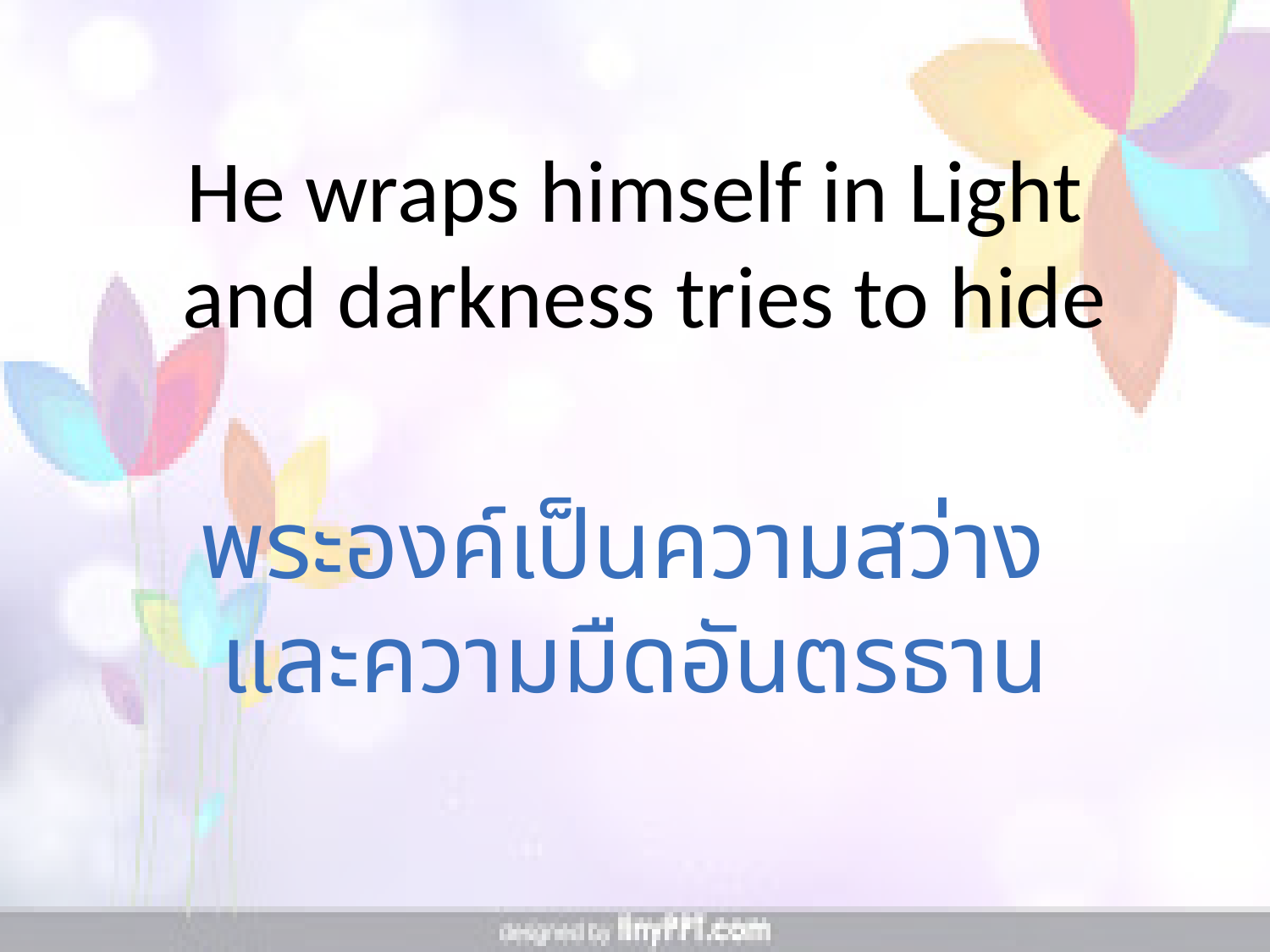

He wraps himself in Light
 and darkness tries to hide
พระองค์เป็นความสว่าง
และความมืดอันตรธาน